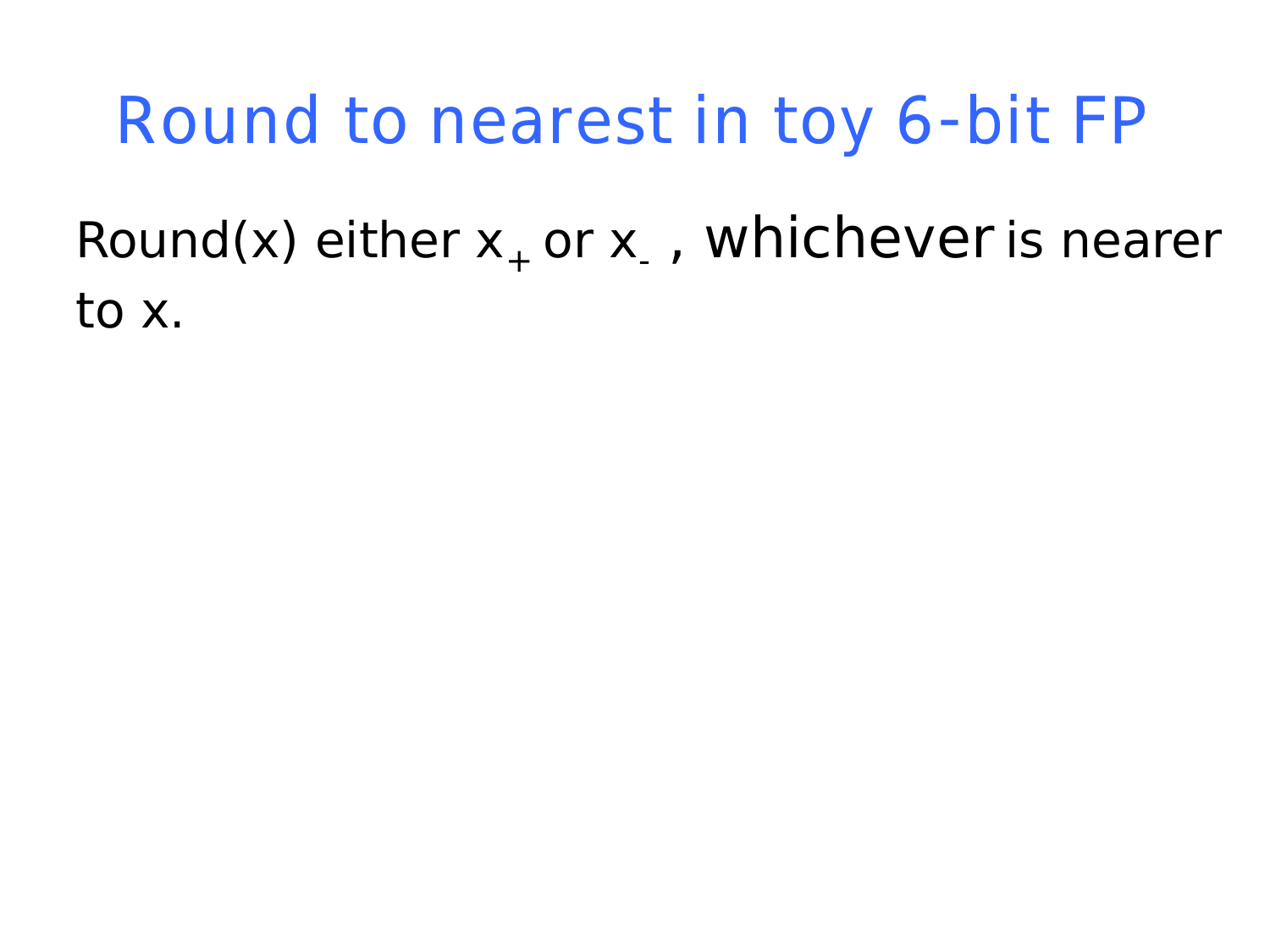

# Round to nearest in toy 6-bit FP
Round(x) either x+ or x- , whichever is nearer to x.